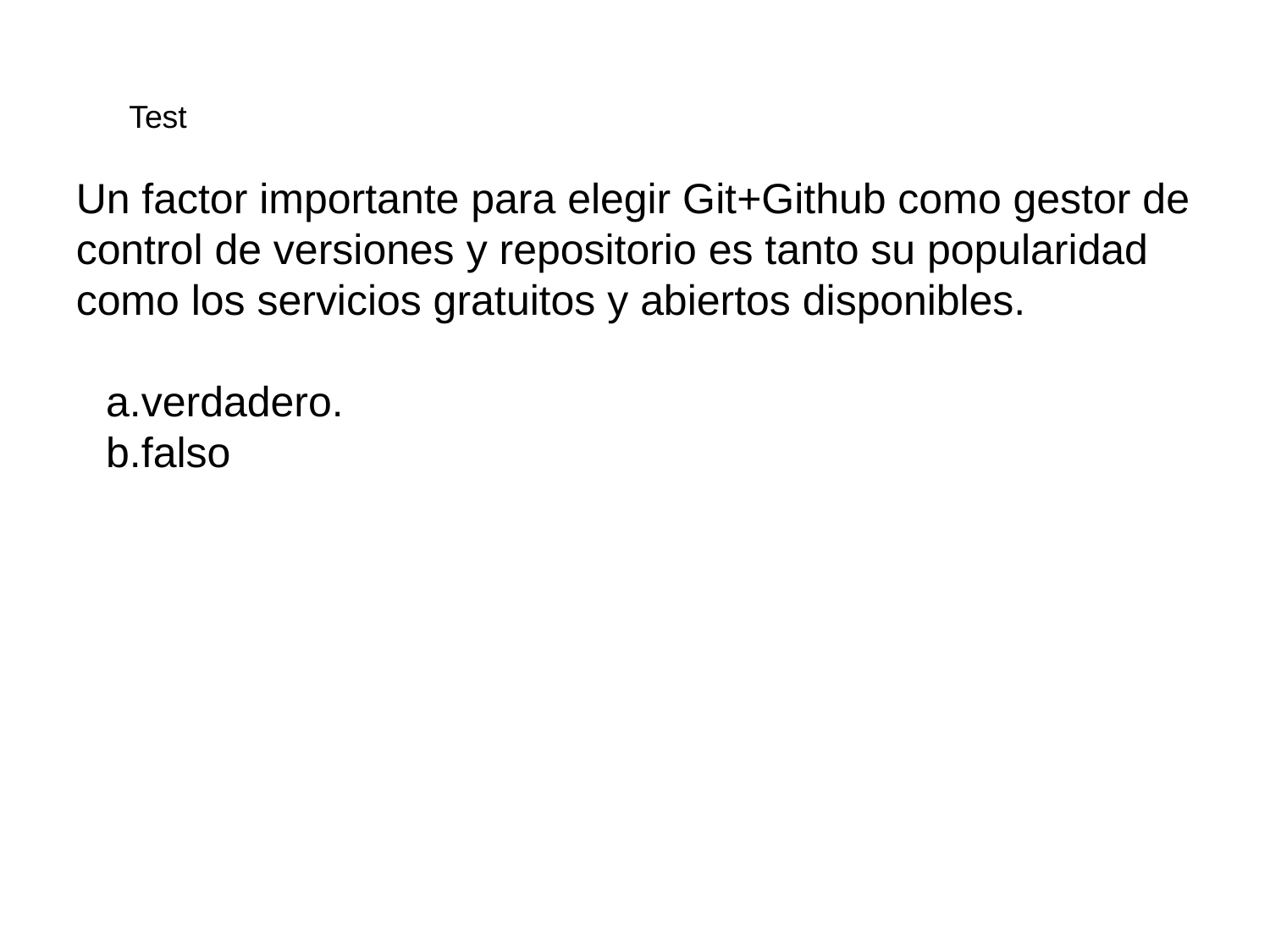

Test

Un factor importante para elegir Git+Github como gestor de control de versiones y repositorio es tanto su popularidad como los servicios gratuitos y abiertos disponibles.

verdadero.
falso